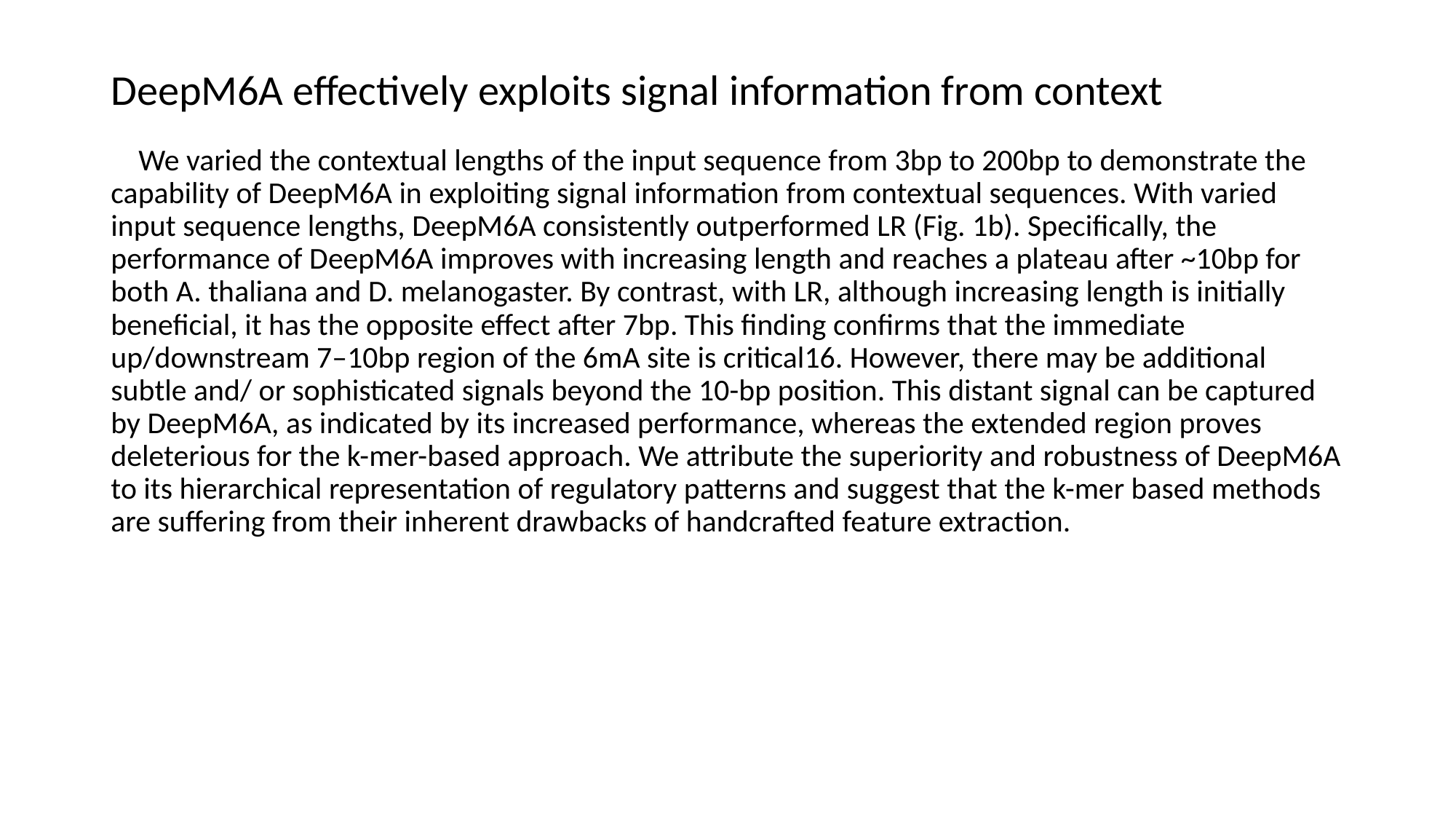

# DeepM6A effectively exploits signal information from context
    We varied the contextual lengths of the input sequence from 3bp to 200bp to demonstrate the capability of DeepM6A in exploiting signal information from contextual sequences. With varied input sequence lengths, DeepM6A consistently outperformed LR (Fig. 1b). Specifically, the performance of DeepM6A improves with increasing length and reaches a plateau after ~10bp for both A. thaliana and D. melanogaster. By contrast, with LR, although increasing length is initially beneficial, it has the opposite effect after 7bp. This finding confirms that the immediate up/downstream 7–10bp region of the 6mA site is critical16. However, there may be additional subtle and/ or sophisticated signals beyond the 10-bp position. This distant signal can be captured by DeepM6A, as indicated by its increased performance, whereas the extended region proves deleterious for the k-mer-based approach. We attribute the superiority and robustness of DeepM6A to its hierarchical representation of regulatory patterns and suggest that the k-mer based methods are suffering from their inherent drawbacks of handcrafted feature extraction.